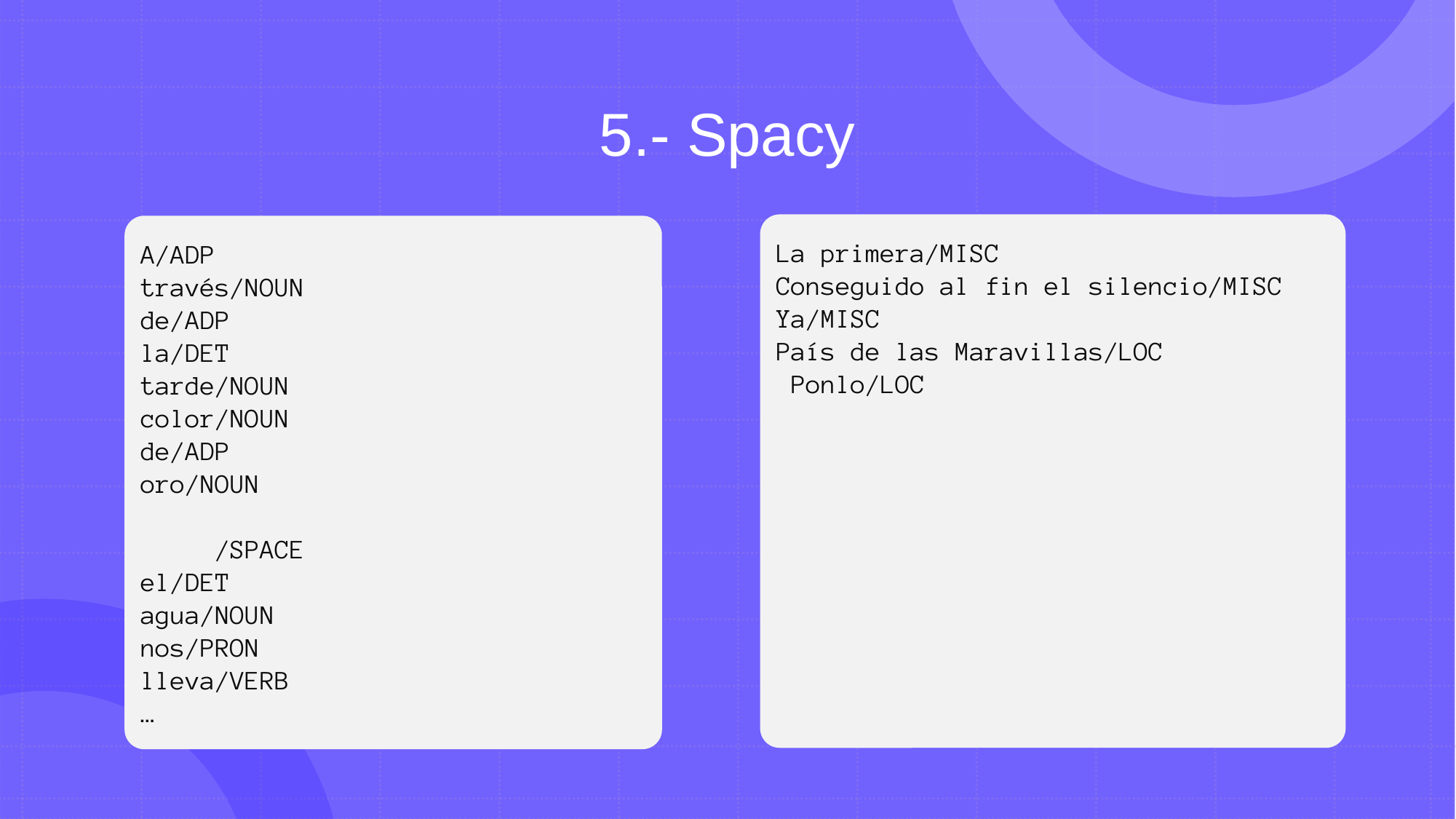

# 5.- Spacy
La primera/MISC
Conseguido al fin el silencio/MISC Ya/MISC
País de las Maravillas/LOC
 Ponlo/LOC

A/ADP
través/NOUN
de/ADP
la/DET
tarde/NOUN
color/NOUN
de/ADP
oro/NOUN

     /SPACE
el/DET
agua/NOUN
nos/PRON
lleva/VERB
…